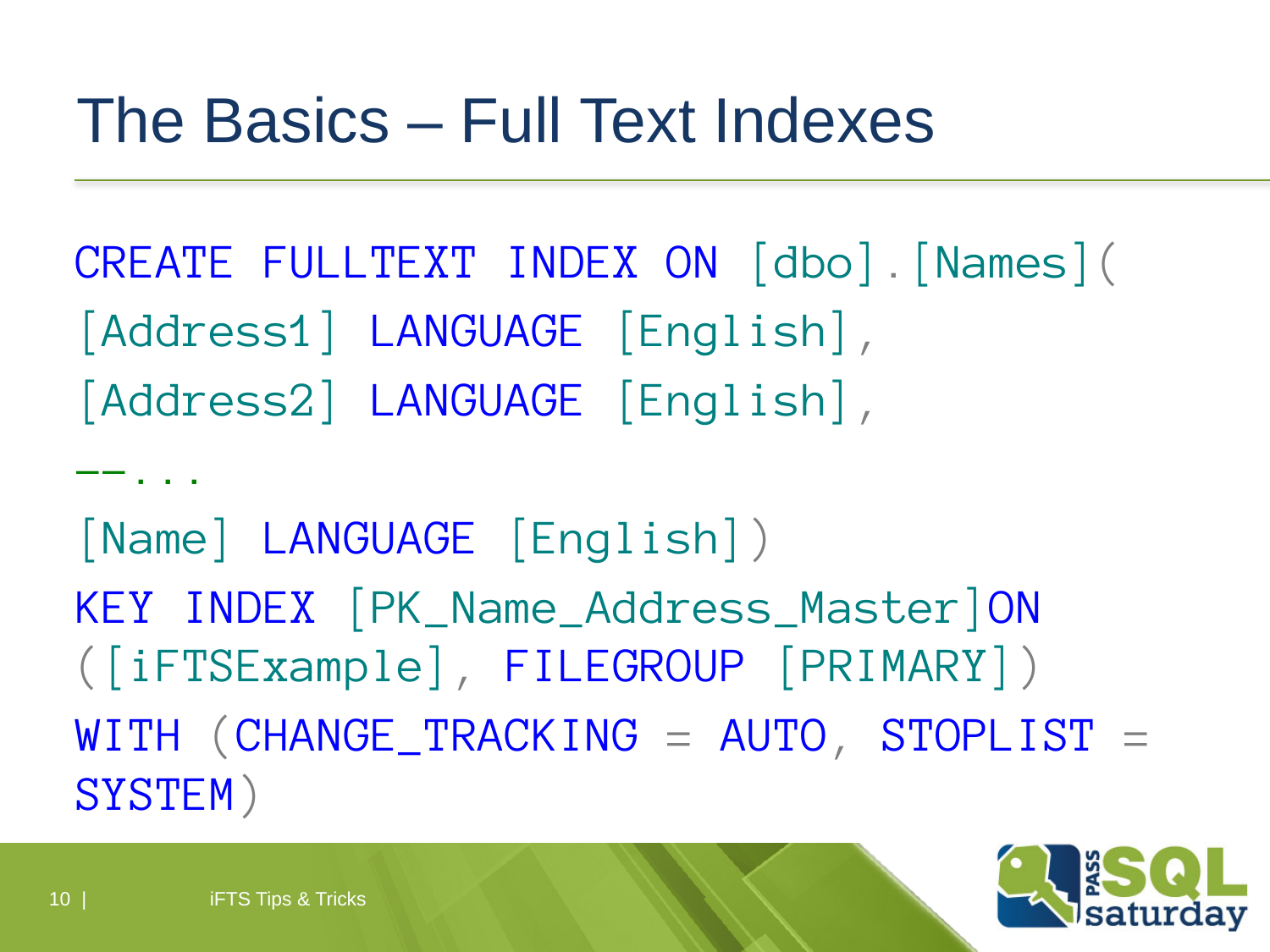

# The Basics – Full Text Indexes
CREATE FULLTEXT INDEX ON [dbo].[Names](
[Address1] LANGUAGE [English],
[Address2] LANGUAGE [English],
--...
[Name] LANGUAGE [English])
KEY INDEX [PK_Name_Address_Master]ON ([iFTSExample], FILEGROUP [PRIMARY])
WITH (CHANGE_TRACKING = AUTO, STOPLIST = SYSTEM)

10  |
iFTS Tips & Tricks